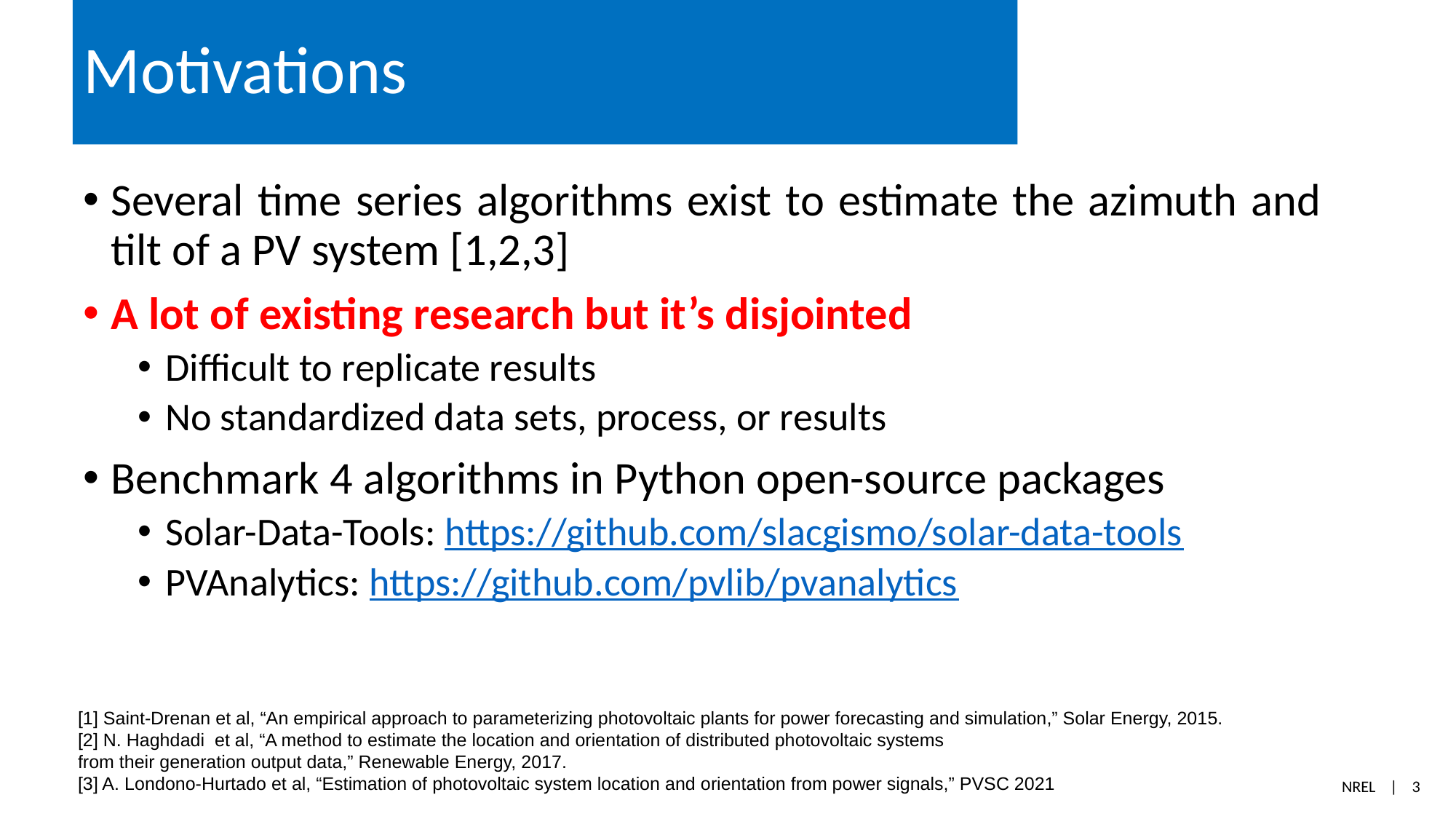

# Motivations
Several time series algorithms exist to estimate the azimuth and tilt of a PV system [1,2,3]
A lot of existing research but it’s disjointed
Difficult to replicate results
No standardized data sets, process, or results
Benchmark 4 algorithms in Python open-source packages
Solar-Data-Tools: https://github.com/slacgismo/solar-data-tools
PVAnalytics: https://github.com/pvlib/pvanalytics
[1] Saint-Drenan et al, “An empirical approach to parameterizing photovoltaic plants for power forecasting and simulation,” Solar Energy, 2015.
[2] N. Haghdadi  et al, “A method to estimate the location and orientation of distributed photovoltaic systems
from their generation output data,” Renewable Energy, 2017.
[3] A. Londono-Hurtado et al, “Estimation of photovoltaic system location and orientation from power signals,” PVSC 2021